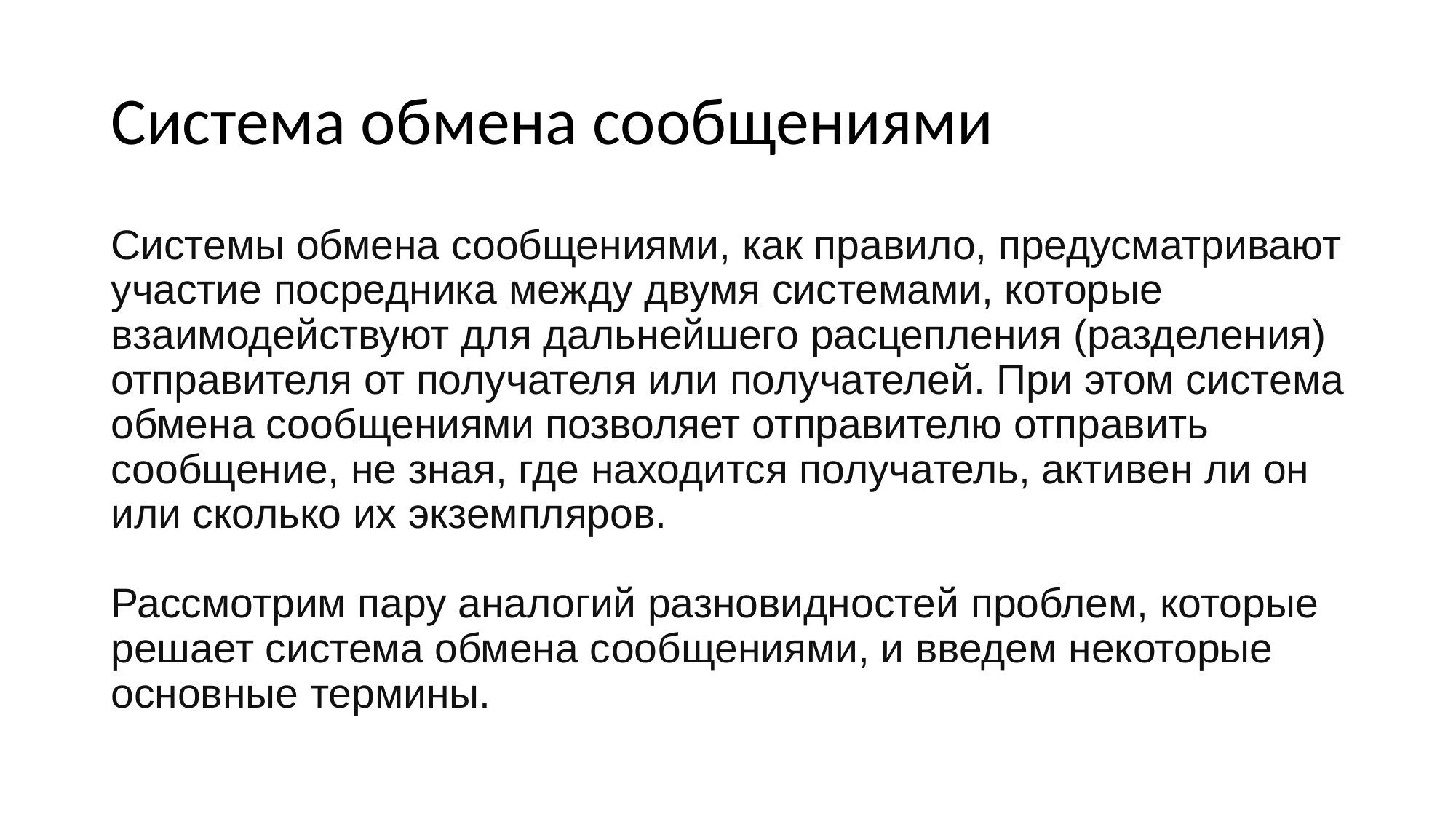

# Система обмена сообщениями
Системы обмена сообщениями, как правило, предусматривают участие посредника между двумя системами, которые взаимодействуют для дальнейшего расцепления (разделения) отправителя от получателя или получателей. При этом система обмена сообщениями позволяет отправителю отправить сообщение, не зная, где находится получатель, активен ли он или сколько их экземпляров.
Рассмотрим пару аналогий разновидностей проблем, которые решает система обмена сообщениями, и введем некоторые основные термины.